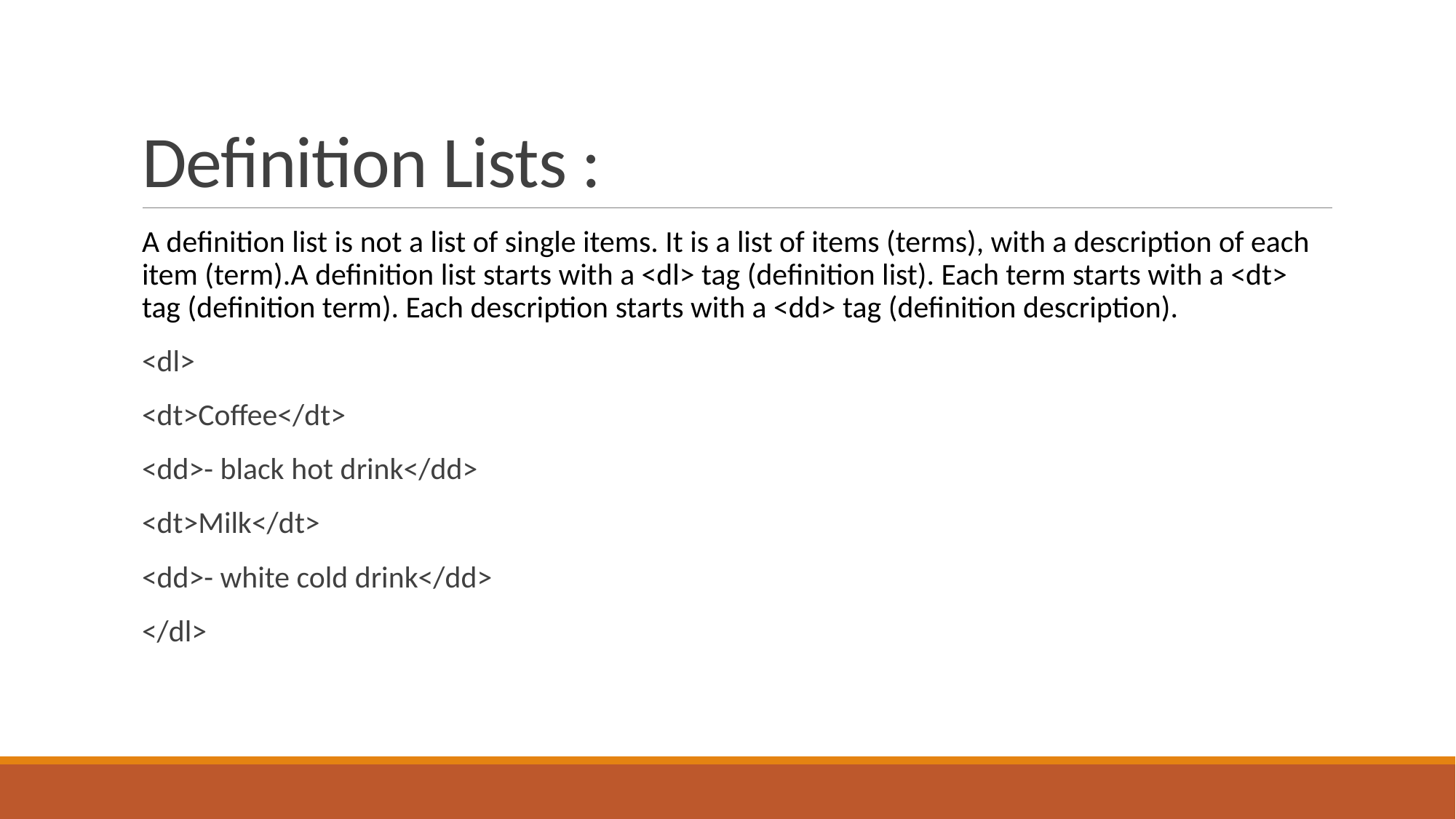

# Definition Lists :
A definition list is not a list of single items. It is a list of items (terms), with a description of each item (term).A definition list starts with a <dl> tag (definition list). Each term starts with a <dt> tag (definition term). Each description starts with a <dd> tag (definition description).
<dl>
<dt>Coffee</dt>
<dd>- black hot drink</dd>
<dt>Milk</dt>
<dd>- white cold drink</dd>
</dl>